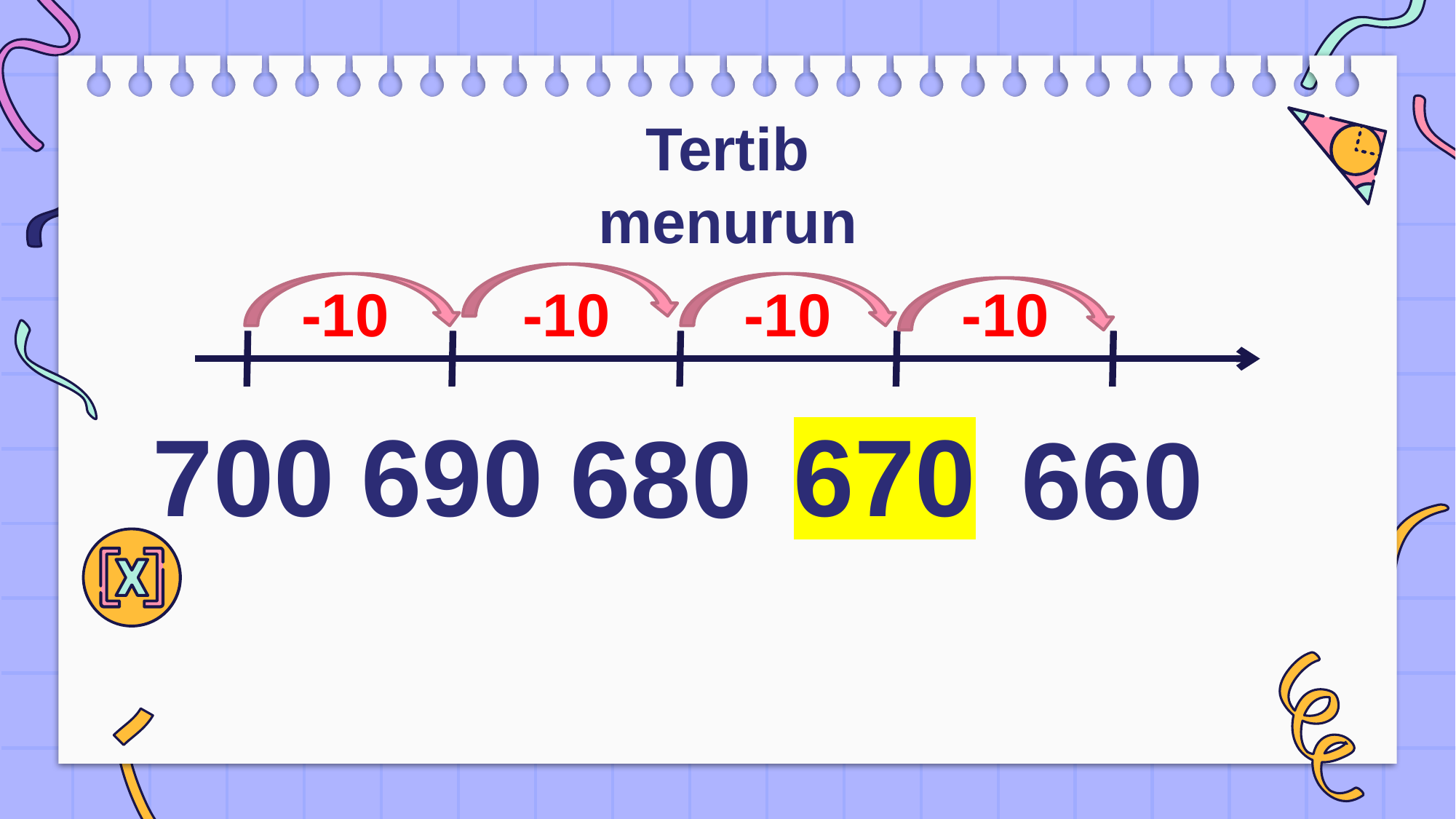

# Tertib menurun

-10
-10
-10
-10
700
690
670
680
660